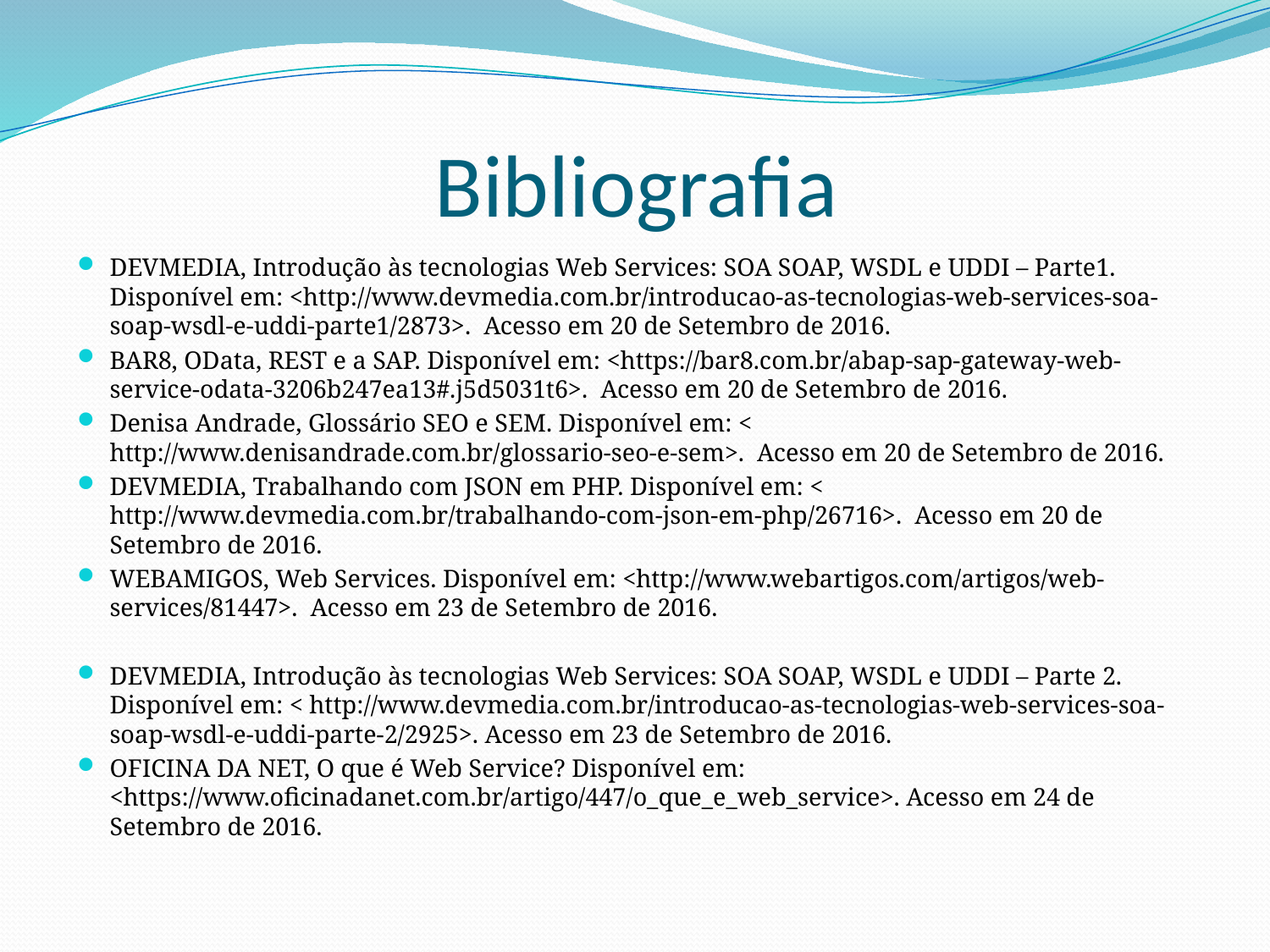

# Bibliografia
DEVMEDIA, Introdução às tecnologias Web Services: SOA SOAP, WSDL e UDDI – Parte1. Disponível em: <http://www.devmedia.com.br/introducao-as-tecnologias-web-services-soa-soap-wsdl-e-uddi-parte1/2873>.  Acesso em 20 de Setembro de 2016.
BAR8, OData, REST e a SAP. Disponível em: <https://bar8.com.br/abap-sap-gateway-web-service-odata-3206b247ea13#.j5d5031t6>.  Acesso em 20 de Setembro de 2016.
Denisa Andrade, Glossário SEO e SEM. Disponível em: < http://www.denisandrade.com.br/glossario-seo-e-sem>.  Acesso em 20 de Setembro de 2016.
DEVMEDIA, Trabalhando com JSON em PHP. Disponível em: < http://www.devmedia.com.br/trabalhando-com-json-em-php/26716>.  Acesso em 20 de Setembro de 2016.
WEBAMIGOS, Web Services. Disponível em: <http://www.webartigos.com/artigos/web-services/81447>.  Acesso em 23 de Setembro de 2016.

DEVMEDIA, Introdução às tecnologias Web Services: SOA SOAP, WSDL e UDDI – Parte 2. Disponível em: < http://www.devmedia.com.br/introducao-as-tecnologias-web-services-soa-soap-wsdl-e-uddi-parte-2/2925>. Acesso em 23 de Setembro de 2016.
OFICINA DA NET, O que é Web Service? Disponível em: <https://www.oficinadanet.com.br/artigo/447/o_que_e_web_service>. Acesso em 24 de Setembro de 2016.